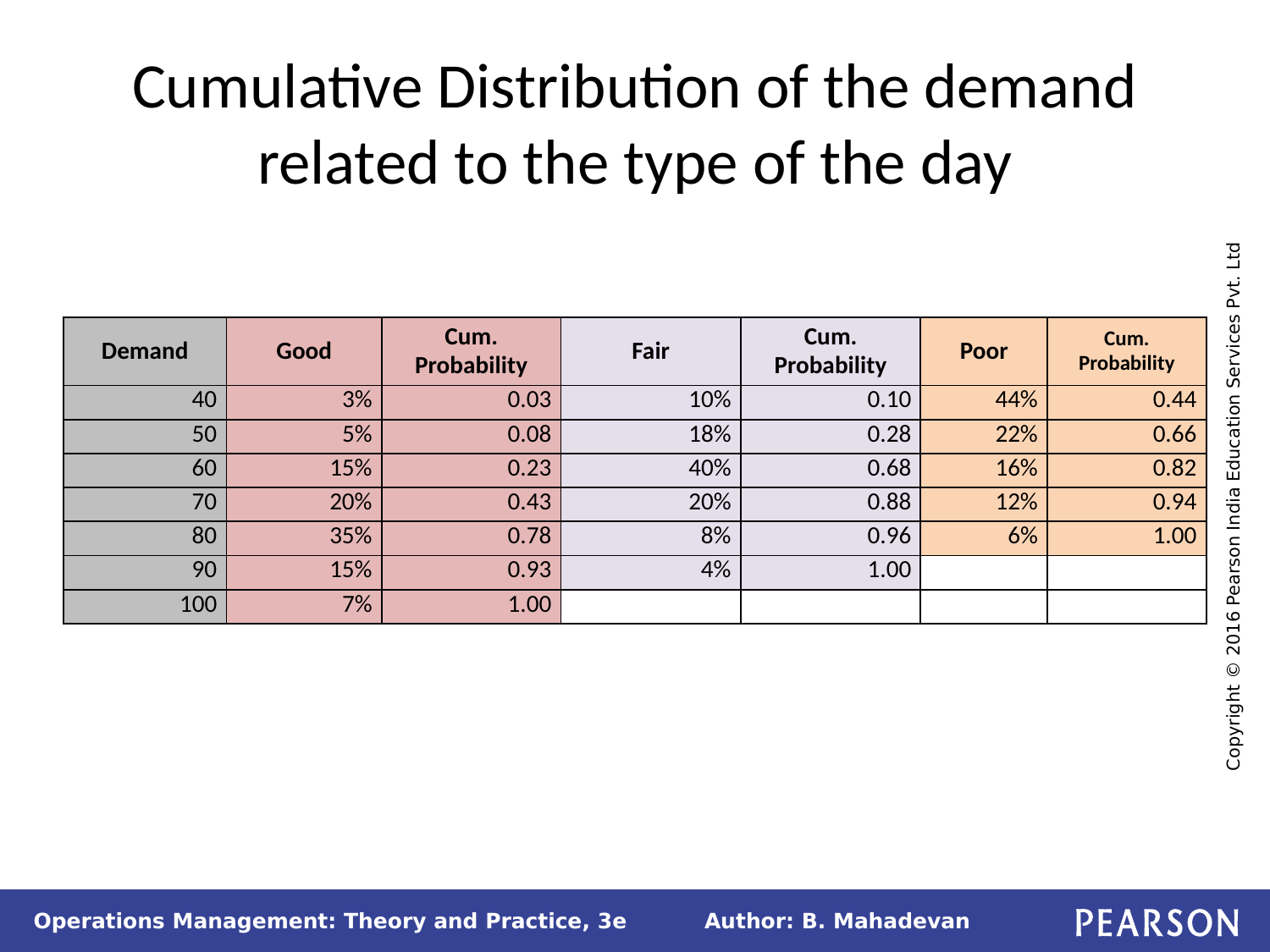

# Cumulative Distribution of the demand related to the type of the day
| Demand | Good | Cum. Probability | Fair | Cum. Probability | Poor | Cum. Probability |
| --- | --- | --- | --- | --- | --- | --- |
| 40 | 3% | 0.03 | 10% | 0.10 | 44% | 0.44 |
| 50 | 5% | 0.08 | 18% | 0.28 | 22% | 0.66 |
| 60 | 15% | 0.23 | 40% | 0.68 | 16% | 0.82 |
| 70 | 20% | 0.43 | 20% | 0.88 | 12% | 0.94 |
| 80 | 35% | 0.78 | 8% | 0.96 | 6% | 1.00 |
| 90 | 15% | 0.93 | 4% | 1.00 |  |  |
| 100 | 7% | 1.00 |  |  |  |  |